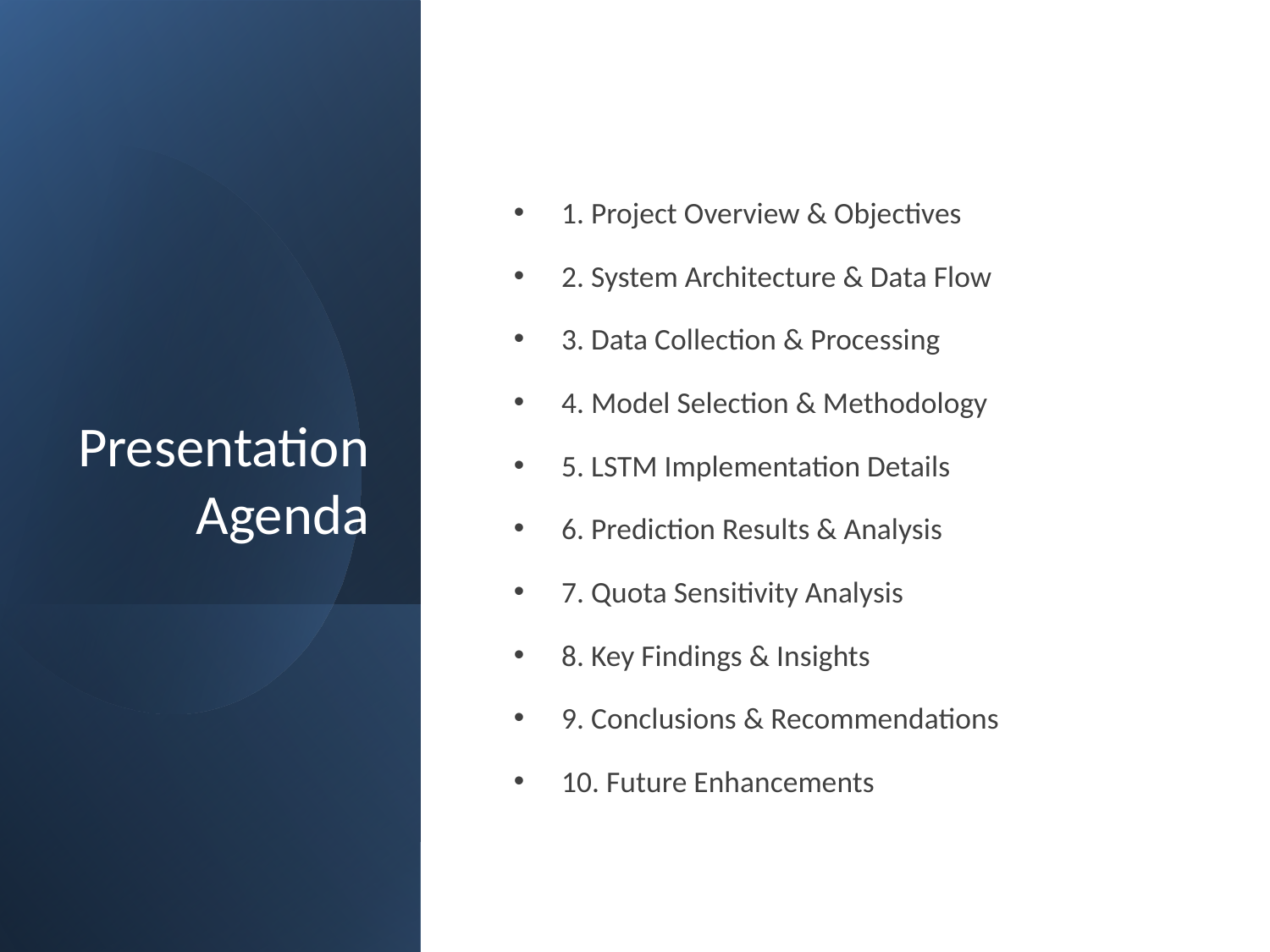

# Presentation Agenda

1. Project Overview & Objectives
2. System Architecture & Data Flow
3. Data Collection & Processing
4. Model Selection & Methodology
5. LSTM Implementation Details
6. Prediction Results & Analysis
7. Quota Sensitivity Analysis
8. Key Findings & Insights
9. Conclusions & Recommendations
10. Future Enhancements